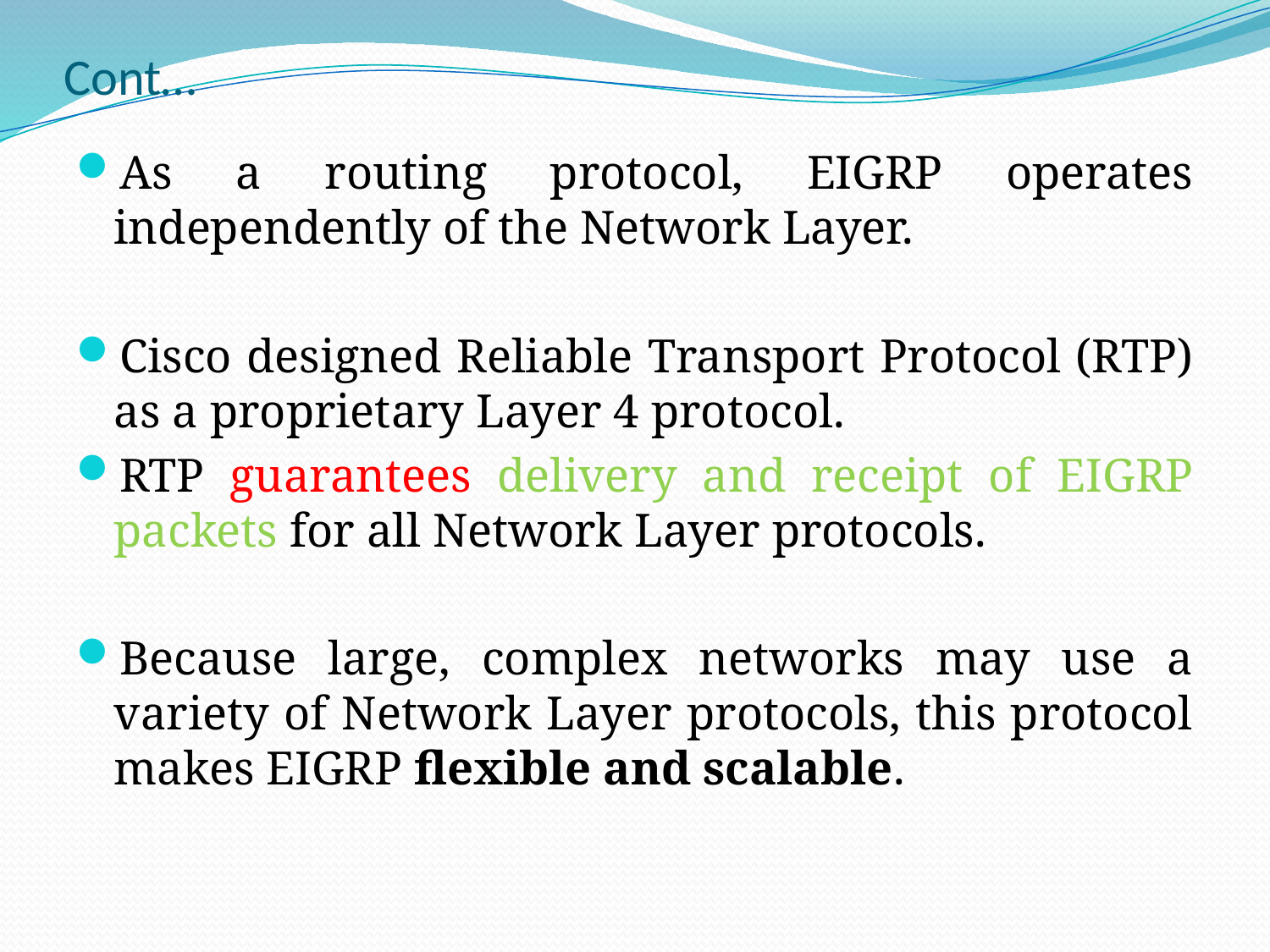

# Cont…
As a routing protocol, EIGRP operates independently of the Network Layer.

Cisco designed Reliable Transport Protocol (RTP) as a proprietary Layer 4 protocol.
RTP guarantees delivery and receipt of EIGRP packets for all Network Layer protocols.

Because large, complex networks may use a variety of Network Layer protocols, this protocol makes EIGRP flexible and scalable.